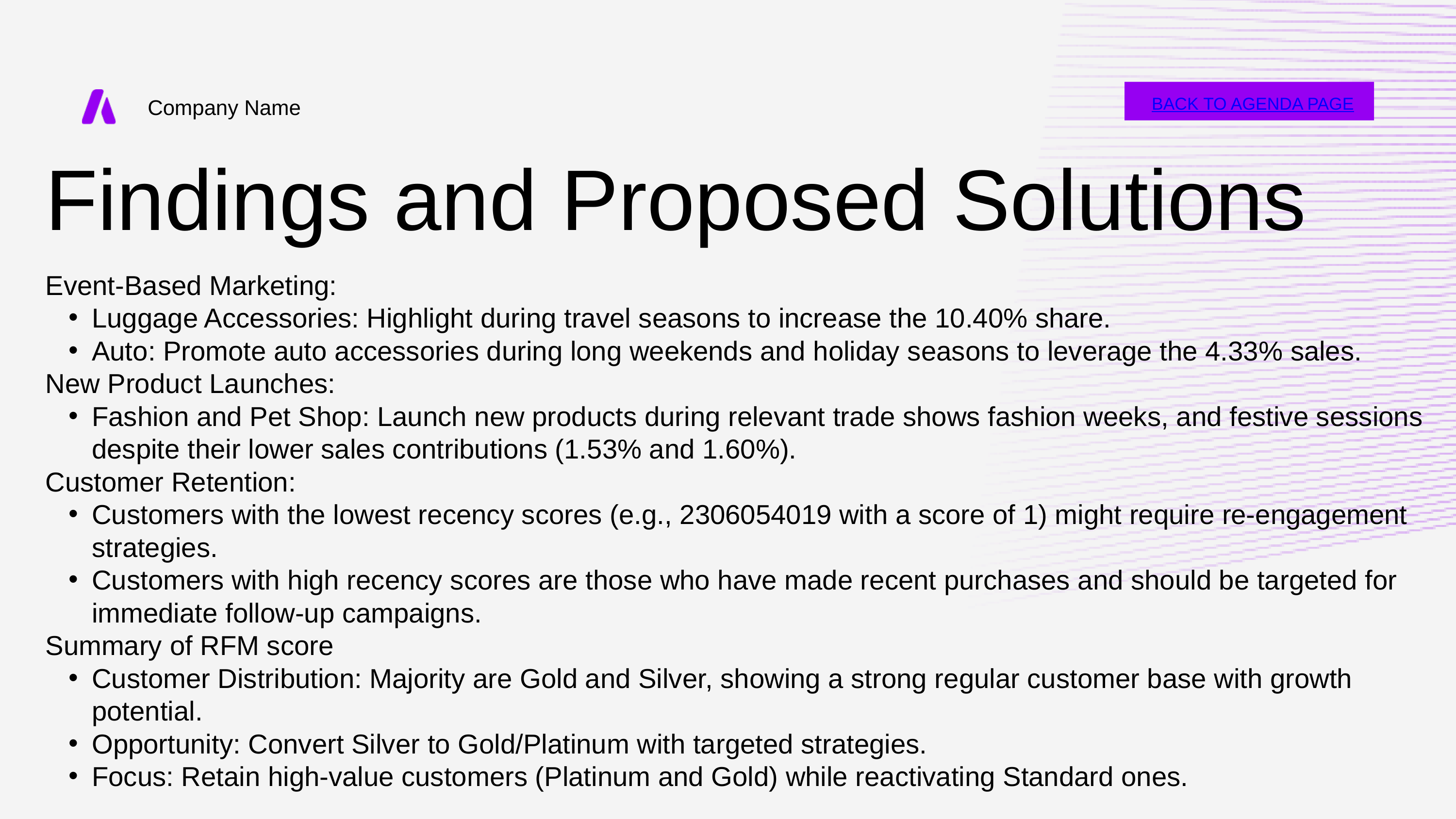

BACK TO AGENDA PAGE

Company Name
Findings and Proposed Solutions
Event-Based Marketing:​
Luggage Accessories: Highlight during travel seasons to increase the 10.40% share.​
Auto: Promote auto accessories during long weekends and holiday seasons to leverage the 4.33% sales.​
New Product Launches:​
Fashion and Pet Shop: Launch new products during relevant trade shows fashion weeks, and festive sessions despite their lower sales contributions (1.53% and 1.60%).​
Customer Retention:
Customers with the lowest recency scores (e.g., 2306054019 with a score of 1) might require re-engagement strategies.​
Customers with high recency scores are those who have made recent purchases and should be targeted for immediate follow-up campaigns.
Summary of RFM score​
Customer Distribution: Majority are Gold and Silver, showing a strong regular customer base with growth potential.​
Opportunity: Convert Silver to Gold/Platinum with targeted strategies.​
Focus: Retain high-value customers (Platinum and Gold) while reactivating Standard ones.​